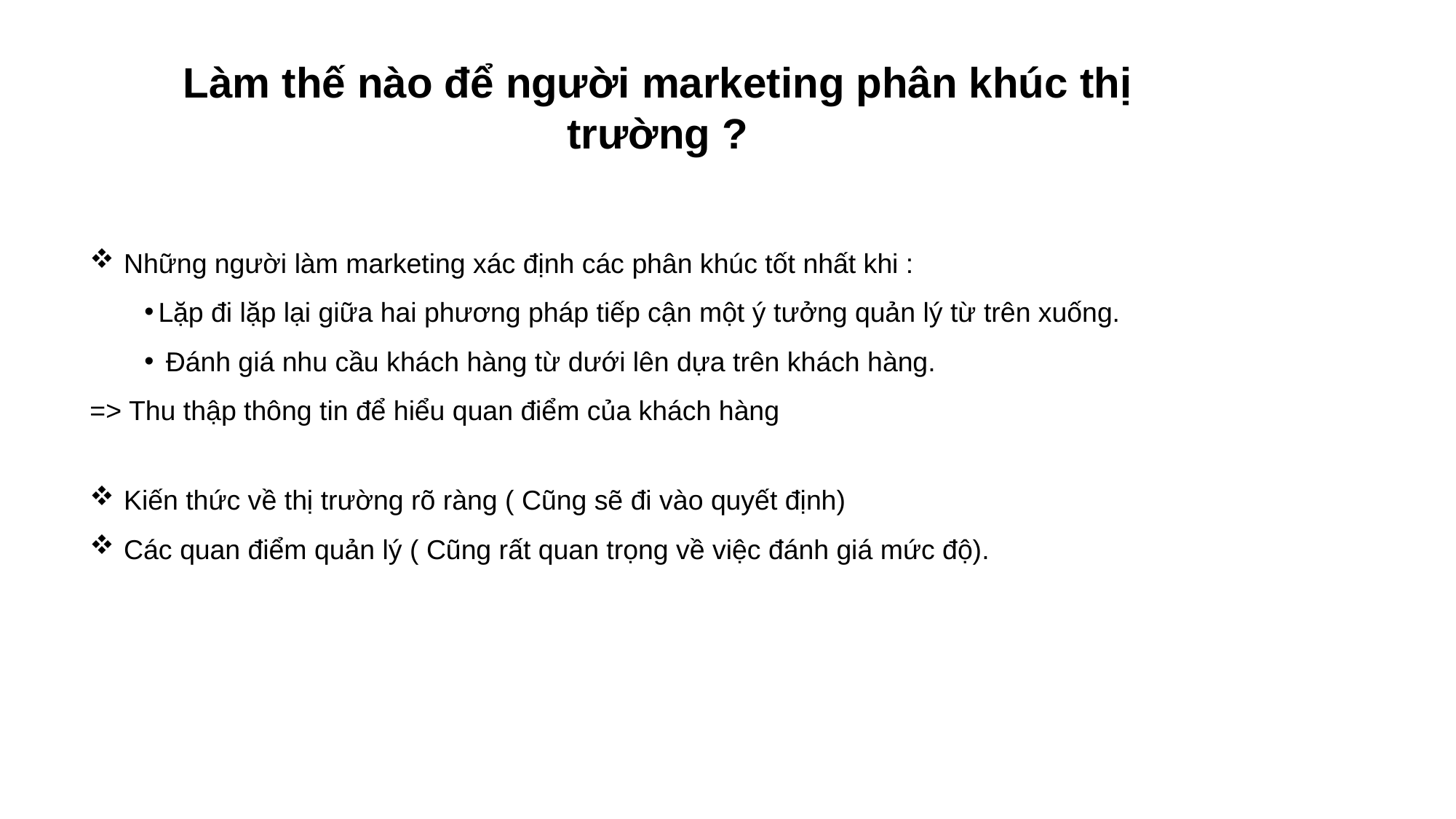

Làm thế nào để người marketing phân khúc thị trường ?
Những người làm marketing xác định các phân khúc tốt nhất khi :
Lặp đi lặp lại giữa hai phương pháp tiếp cận một ý tưởng quản lý từ trên xuống.
 Đánh giá nhu cầu khách hàng từ dưới lên dựa trên khách hàng.
=> Thu thập thông tin để hiểu quan điểm của khách hàng
Kiến thức về thị trường rõ ràng ( Cũng sẽ đi vào quyết định)
Các quan điểm quản lý ( Cũng rất quan trọng về việc đánh giá mức độ).